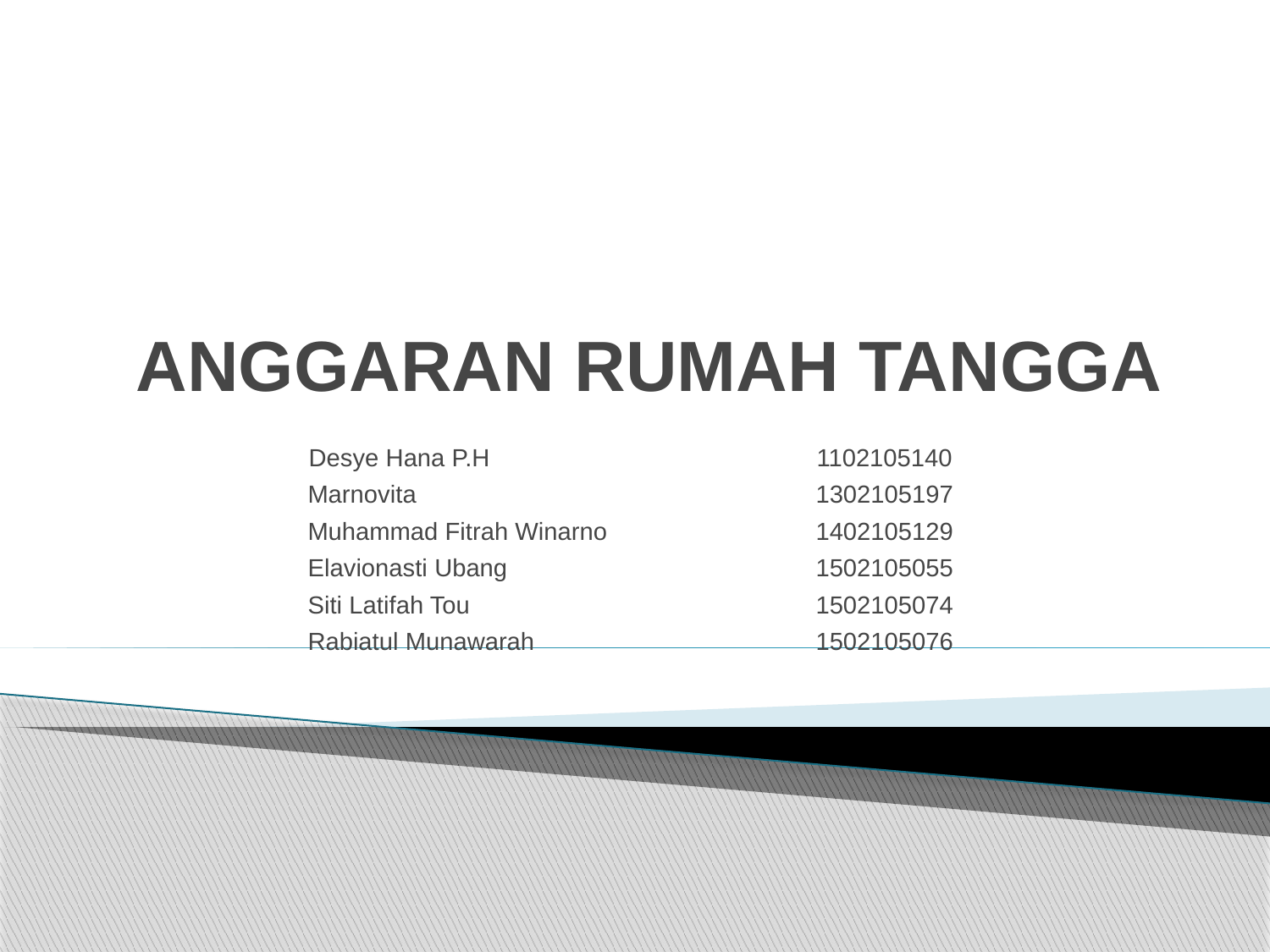

# ANGGARAN RUMAH TANGGA
Desye Hana P.H			1102105140
Marnovita				1302105197
Muhammad Fitrah Winarno		1402105129
Elavionasti Ubang			1502105055
Siti Latifah Tou			1502105074
Rabiatul Munawarah			1502105076